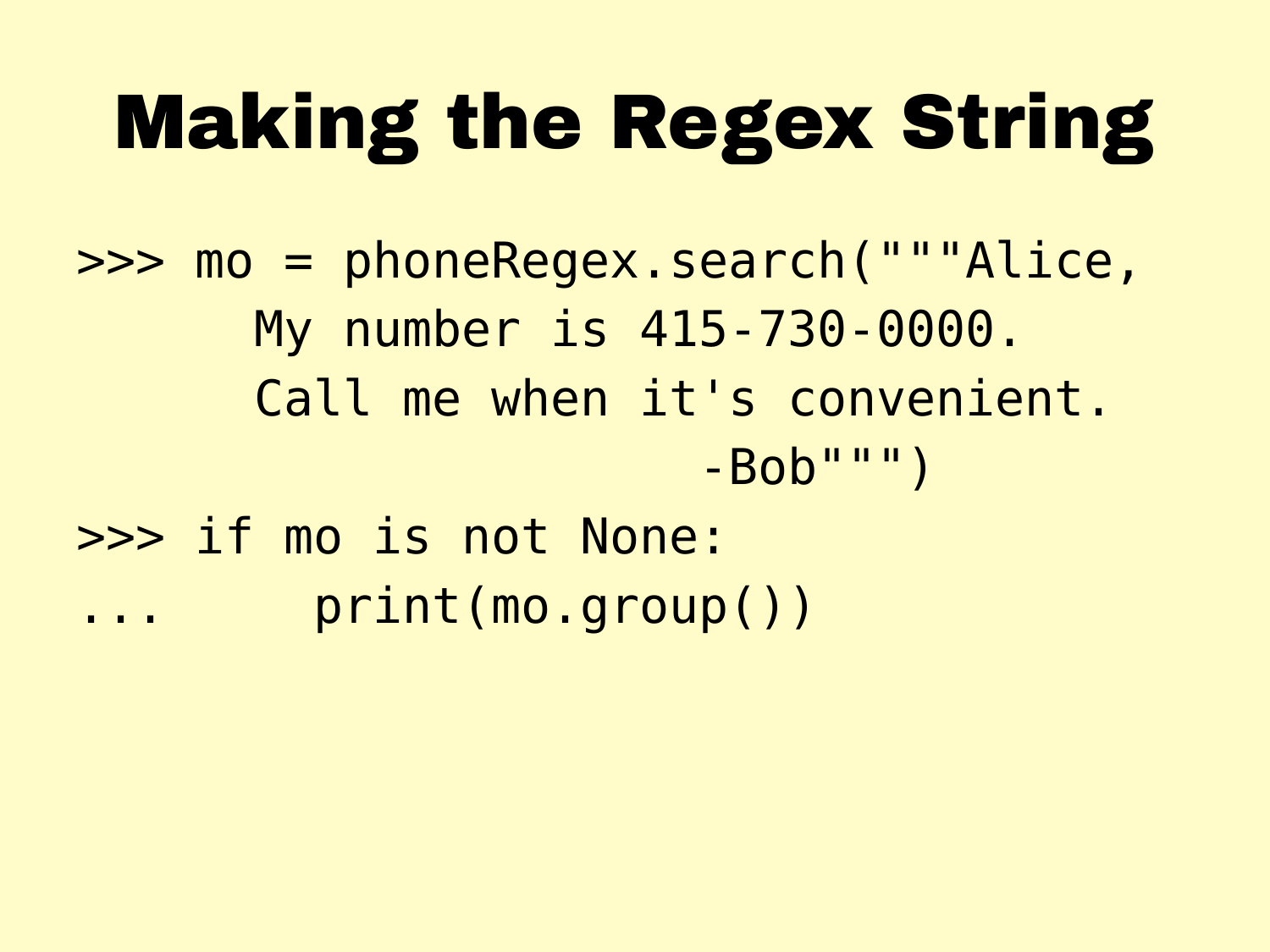

# Making the Regex String
>>> mo = phoneRegex.search("""Alice,
      My number is 415-730-0000.
      Call me when it's convenient.
                     -Bob""")
>>> if mo is not None:
...     print(mo.group())